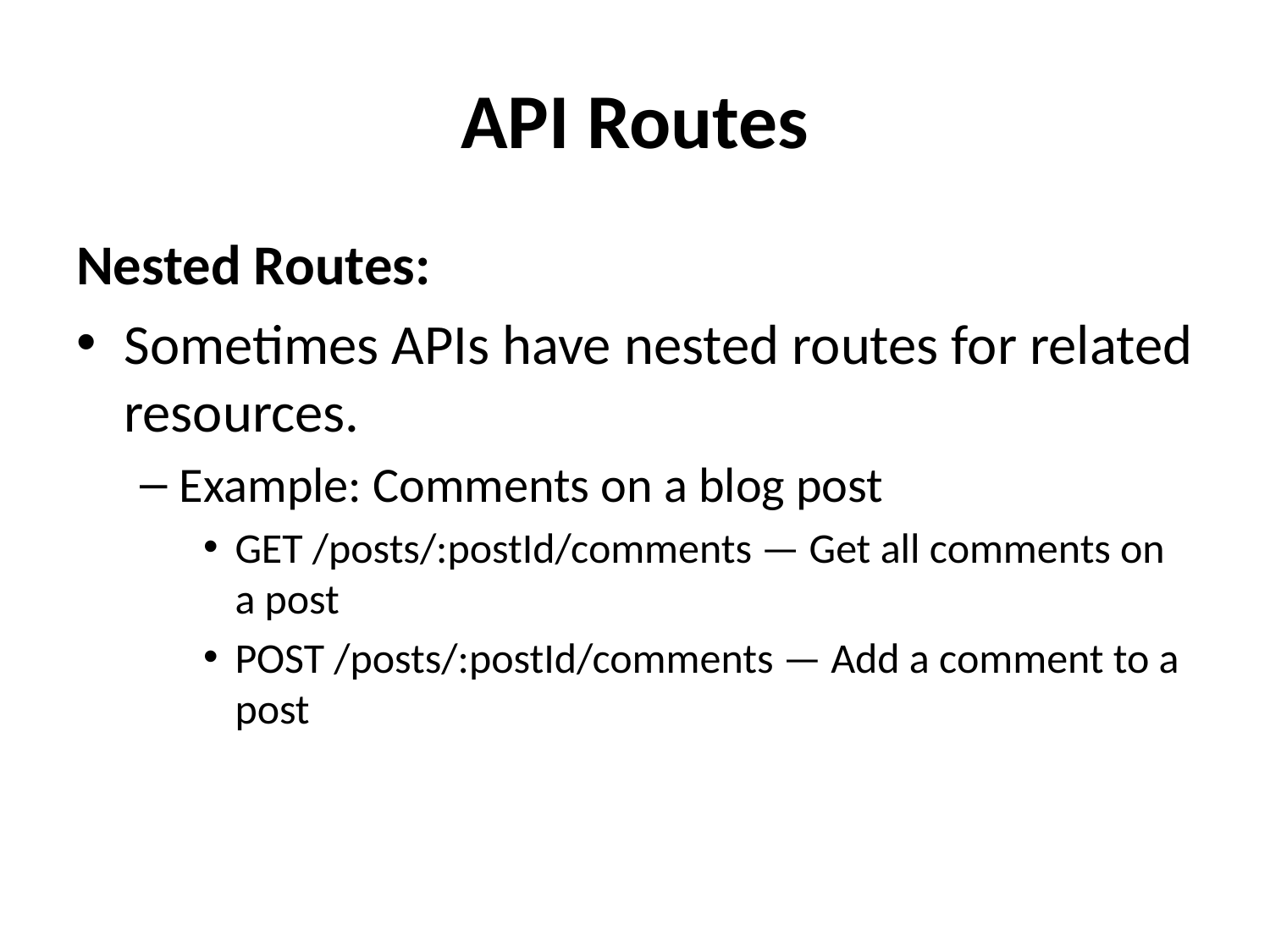

# API Routes
Nested Routes:
Sometimes APIs have nested routes for related resources.
Example: Comments on a blog post
GET /posts/:postId/comments — Get all comments on a post
POST /posts/:postId/comments — Add a comment to a post